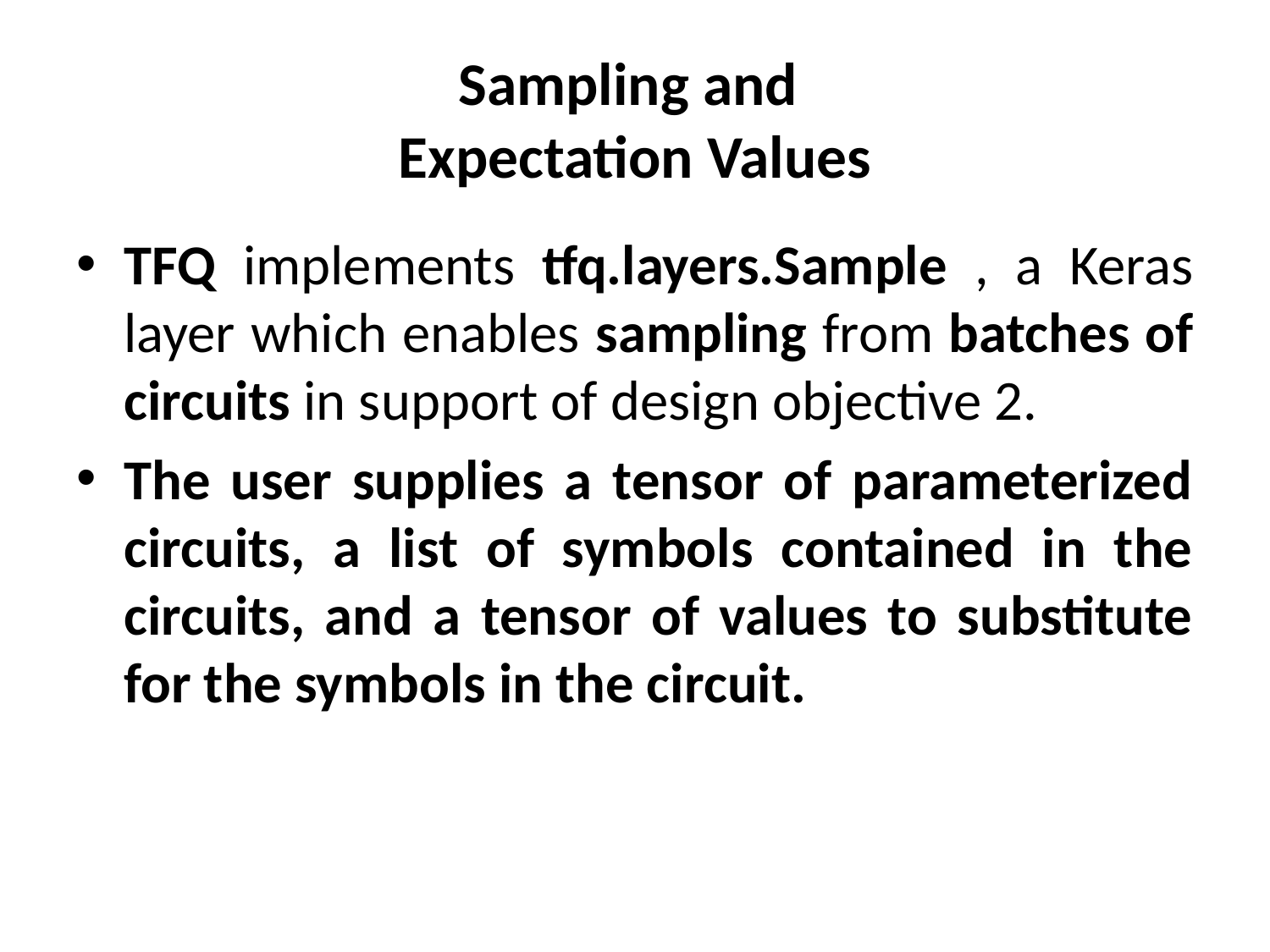

# Sampling and Expectation Values
TFQ implements tfq.layers.Sample , a Keras layer which enables sampling from batches of circuits in support of design objective 2.
The user supplies a tensor of parameterized circuits, a list of symbols contained in the circuits, and a tensor of values to substitute for the symbols in the circuit.